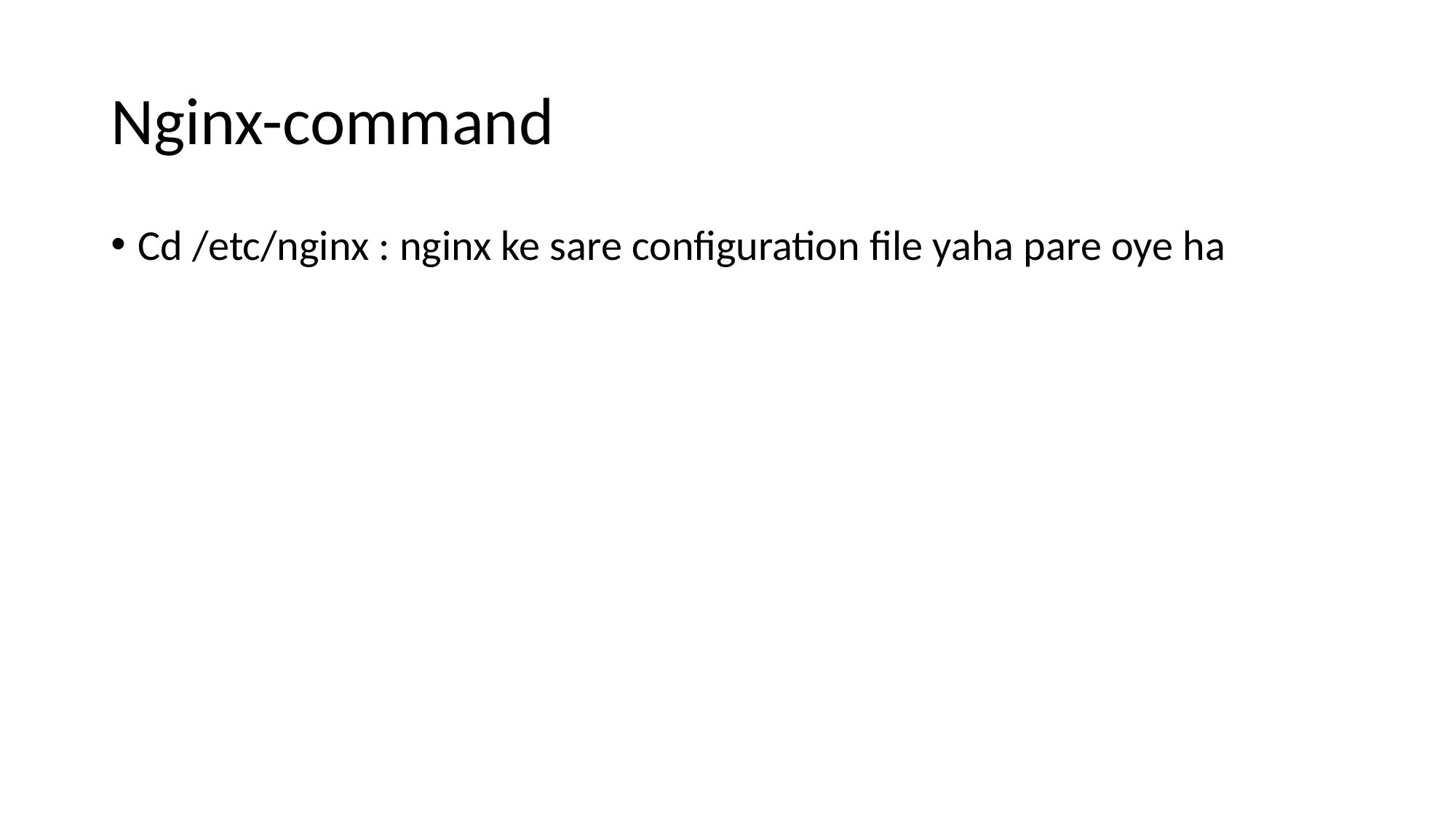

# Nginx-command
Cd /etc/nginx : nginx ke sare configuration file yaha pare oye ha